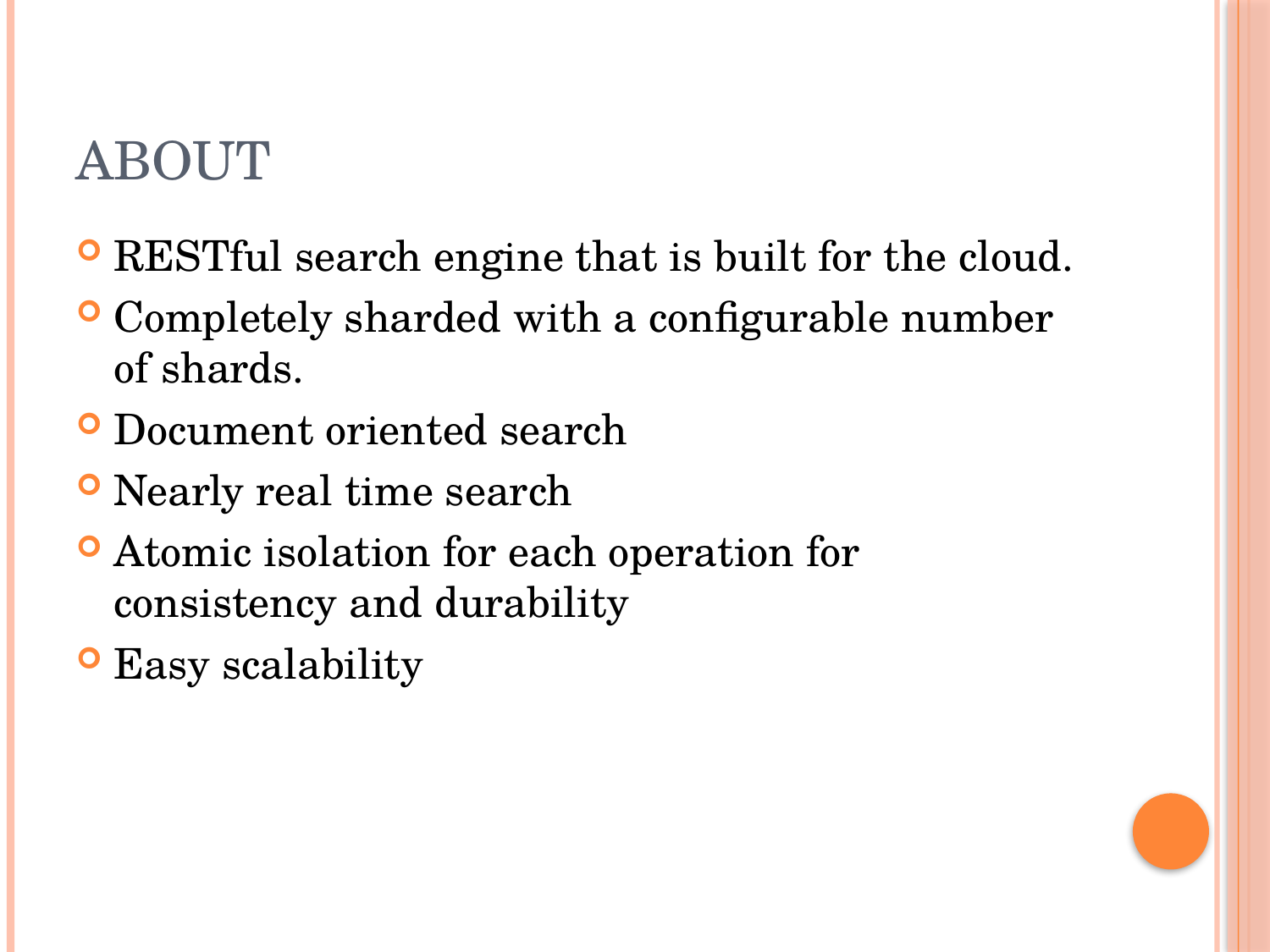

# About
RESTful search engine that is built for the cloud.
Completely sharded with a configurable number of shards.
Document oriented search
Nearly real time search
Atomic isolation for each operation for consistency and durability
Easy scalability